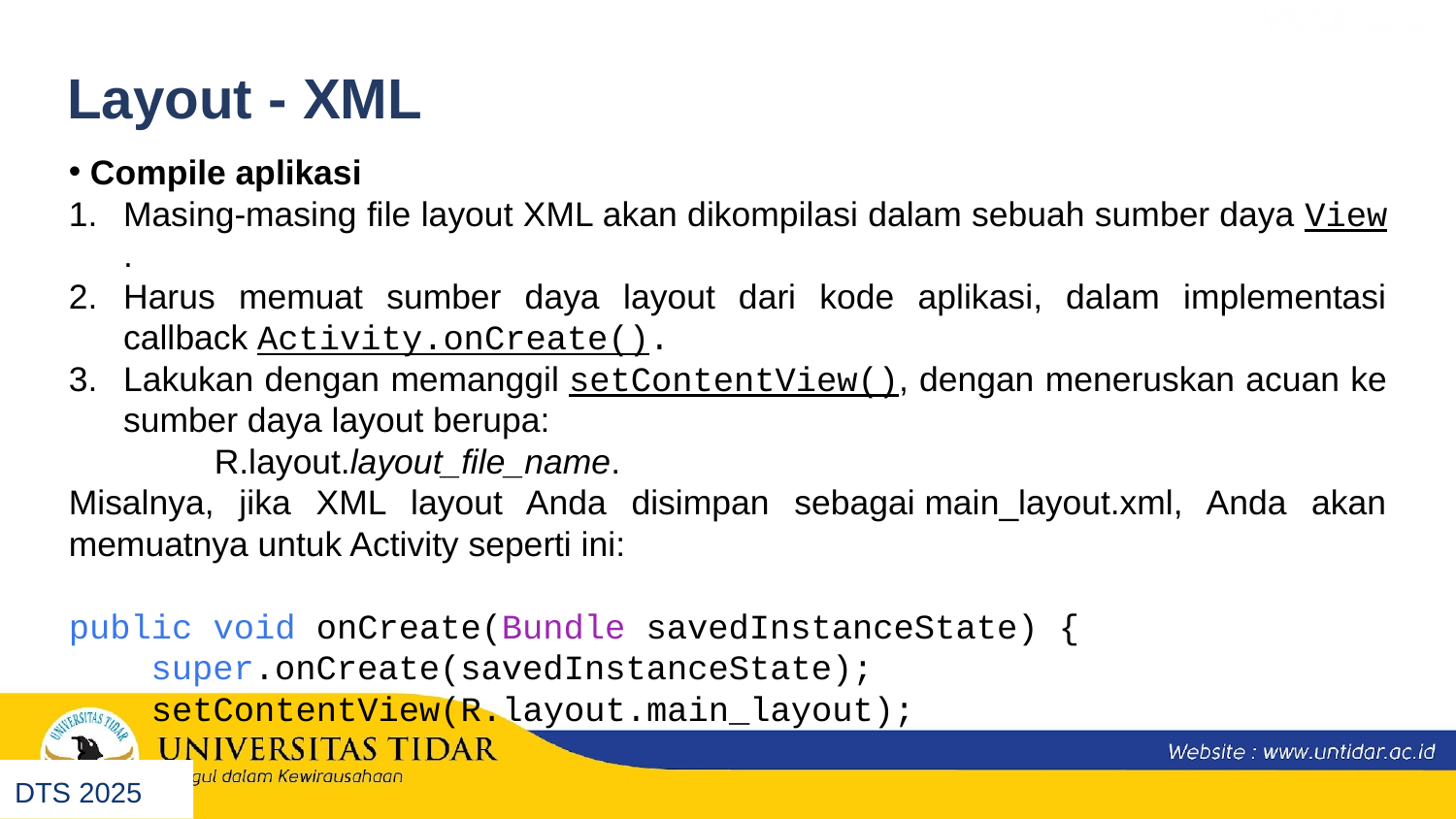

Layout - XML
 Compile aplikasi
Masing-masing file layout XML akan dikompilasi dalam sebuah sumber daya View.
Harus memuat sumber daya layout dari kode aplikasi, dalam implementasi callback Activity.onCreate().
Lakukan dengan memanggil setContentView(), dengan meneruskan acuan ke sumber daya layout berupa:
	R.layout.layout_file_name.
Misalnya, jika XML layout Anda disimpan sebagai main_layout.xml, Anda akan memuatnya untuk Activity seperti ini:

public void onCreate(Bundle savedInstanceState) {
    super.onCreate(savedInstanceState);
    setContentView(R.layout.main_layout);
}
DTS 2025